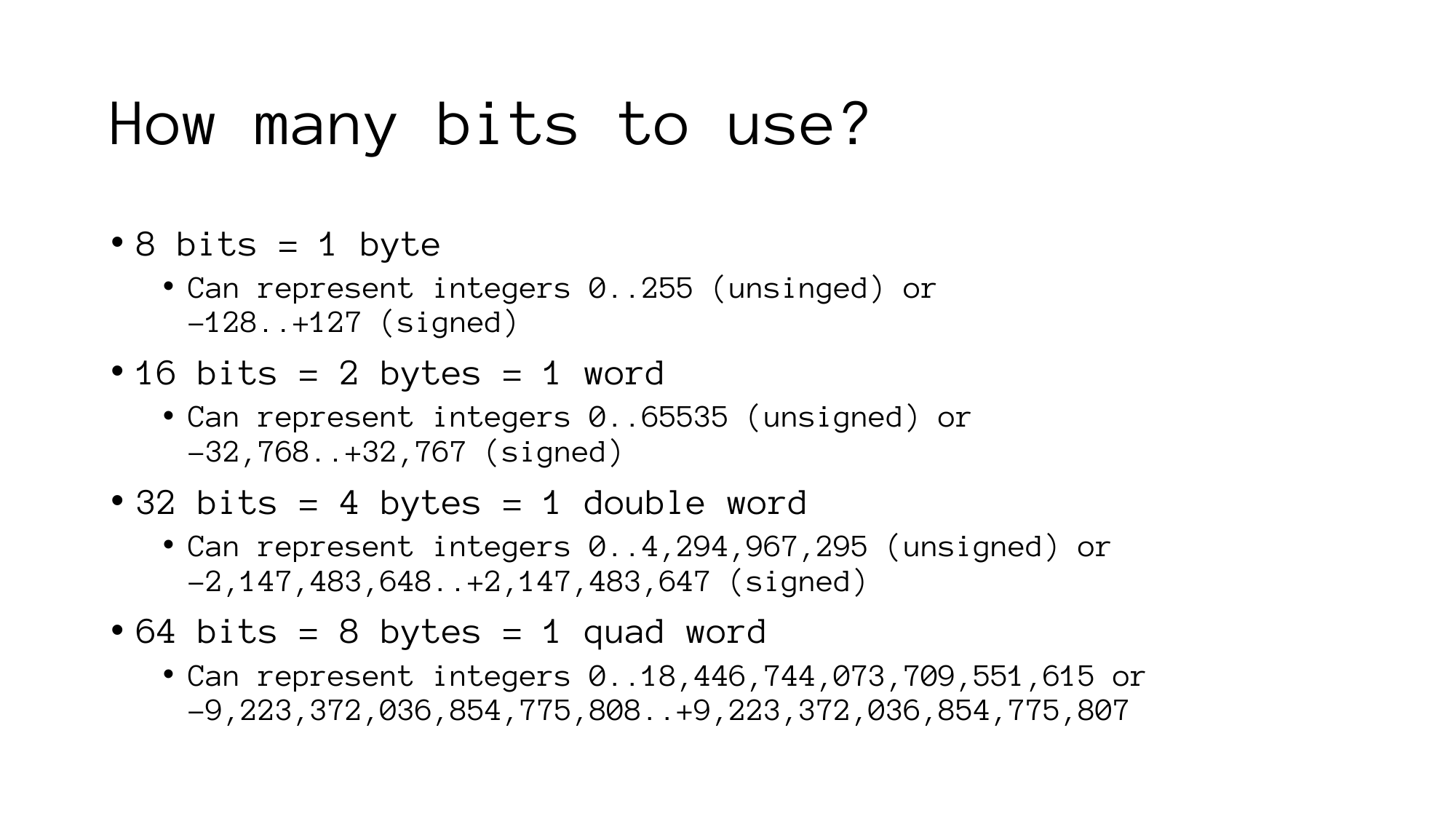

# How many bits to use?
8 bits = 1 byte
Can represent integers 0..255 (unsinged) or
-128..+127 (signed)
16 bits = 2 bytes = 1 word
Can represent integers 0..65535 (unsigned) or
-32,768..+32,767 (signed)
32 bits = 4 bytes = 1 double word
Can represent integers 0..4,294,967,295 (unsigned) or
-2,147,483,648..+2,147,483,647 (signed)
64 bits = 8 bytes = 1 quad word
Can represent integers 0..18,446,744,073,709,551,615 or
-9,223,372,036,854,775,808..+9,223,372,036,854,775,807